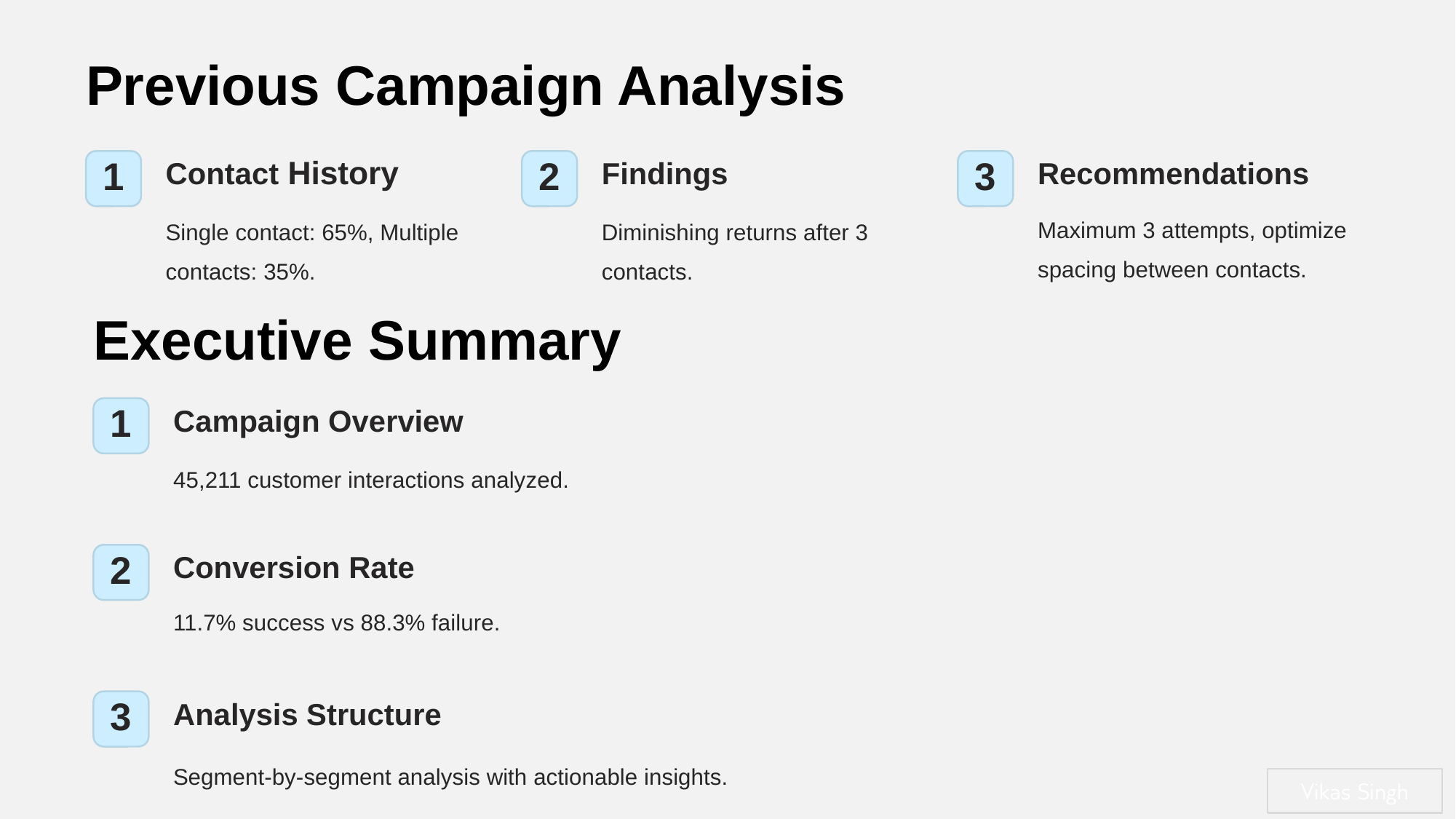

Previous Campaign Analysis

Contact History

Findings

Recommendations
1
2
3
Maximum 3 attempts, optimize spacing between contacts.
Single contact: 65%, Multiple contacts: 35%.
Diminishing returns after 3 contacts.
Executive Summary

Campaign Overview
1
45,211 customer interactions analyzed.

Conversion Rate
2
11.7% success vs 88.3% failure.

Analysis Structure
3
Segment-by-segment analysis with actionable insights.
Vikas Singh